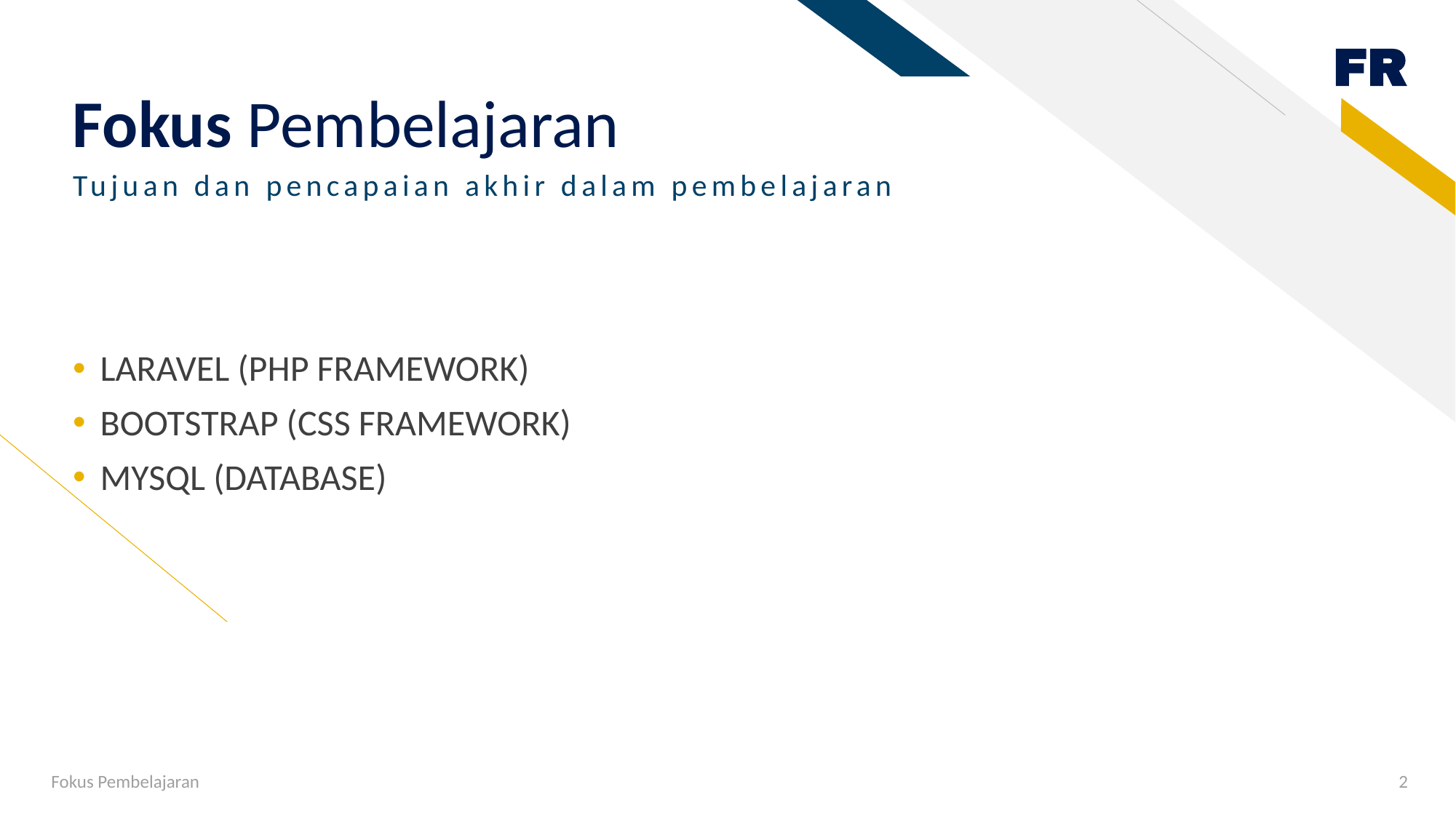

# Fokus Pembelajaran
Tujuan dan pencapaian akhir dalam pembelajaran
LARAVEL (PHP FRAMEWORK)
BOOTSTRAP (CSS FRAMEWORK)
MYSQL (DATABASE)
Fokus Pembelajaran
2